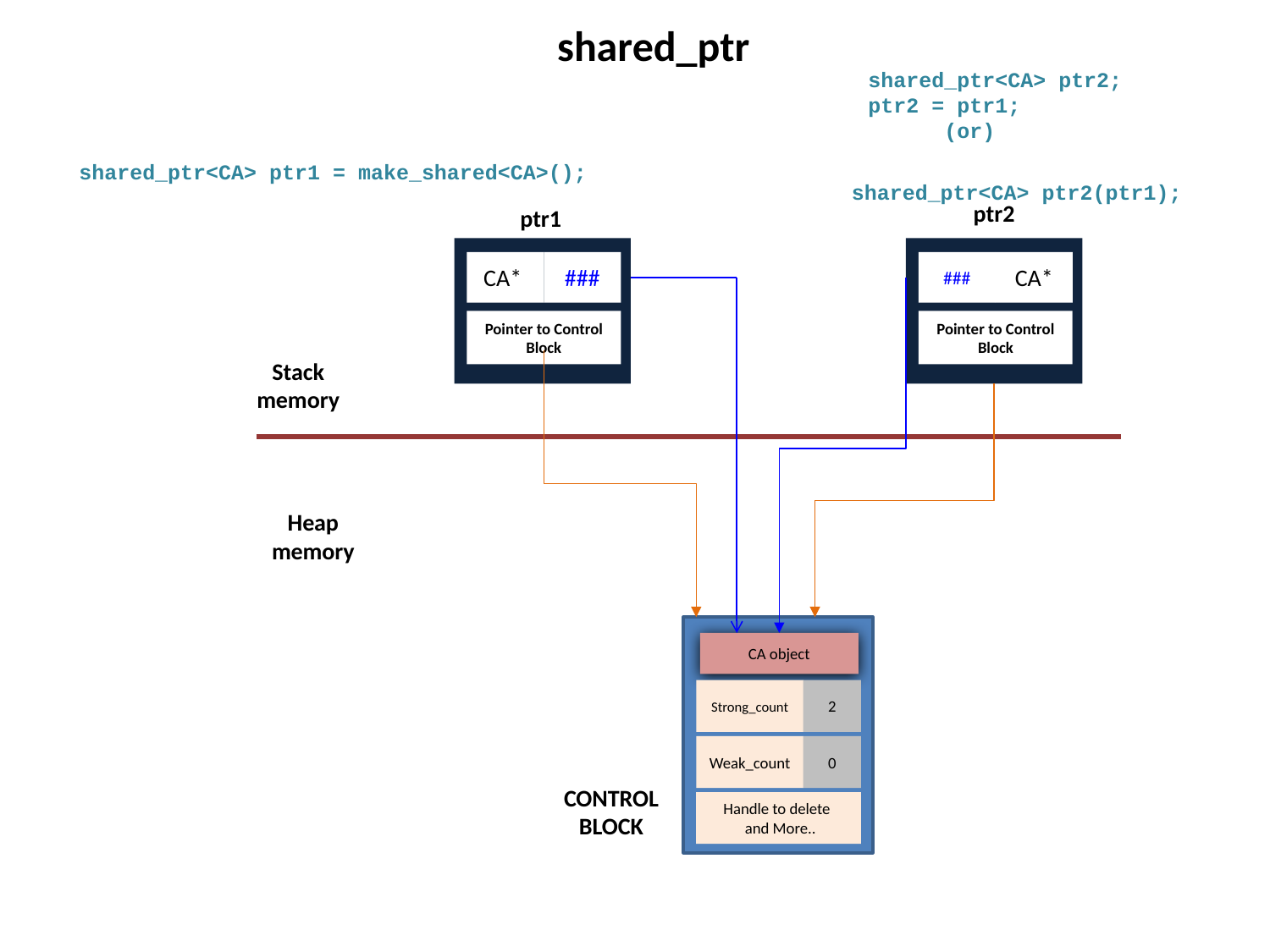

shared_ptr
shared_ptr<CA> ptr2(ptr1);
ptr2
ptr1
Stack memory
Heap memory
CONTROL BLOCK
shared_ptr<CA> ptr2;
ptr2 = ptr1;
      (or)
shared_ptr<CA> ptr1 = make_shared<CA>();

CA*
###
Pointer to Control Block

###
CA*
Pointer to Control Block

CA object
Strong_count
2
Weak_count
0
Handle to delete
 and More..